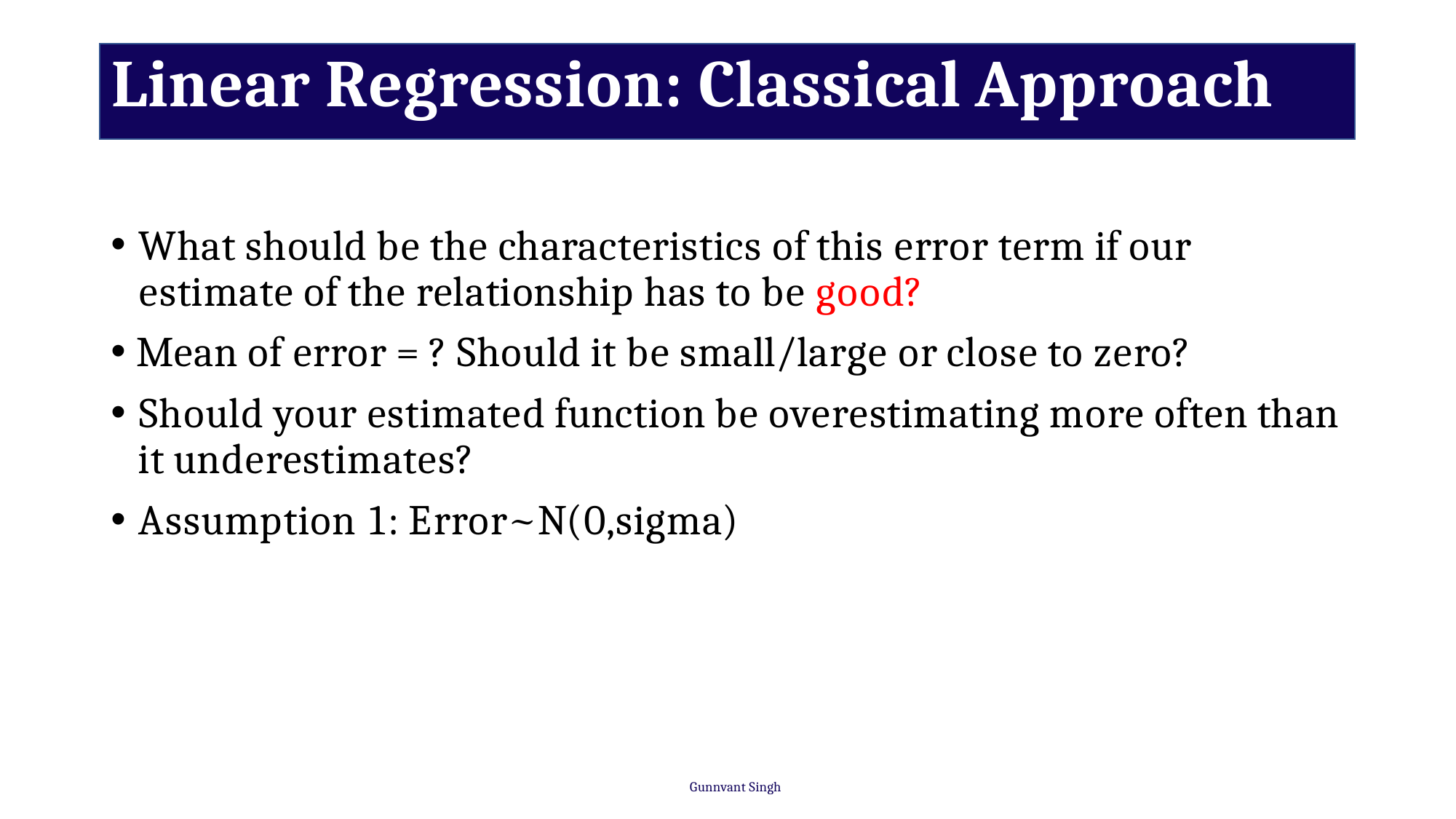

# Linear Regression: Classical Approach
What should be the characteristics of this error term if our estimate of the relationship has to be good?
Mean of error = ? Should it be small/large or close to zero?
Should your estimated function be overestimating more often than it underestimates?
Assumption 1: Error~N(0,sigma)